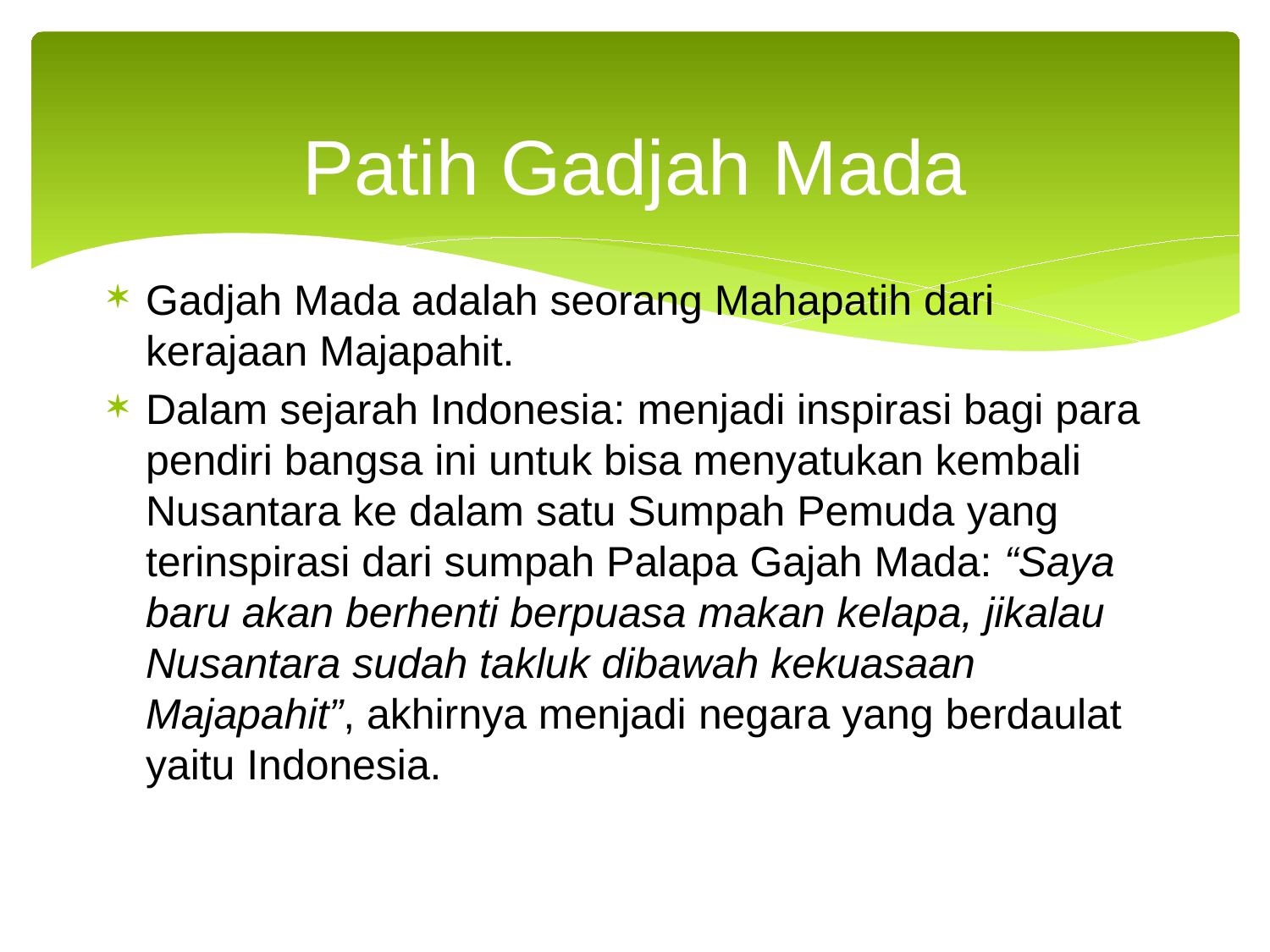

# Patih Gadjah Mada
Gadjah Mada adalah seorang Mahapatih dari kerajaan Majapahit.
Dalam sejarah Indonesia: menjadi inspirasi bagi para pendiri bangsa ini untuk bisa menyatukan kembali Nusantara ke dalam satu Sumpah Pemuda yang terinspirasi dari sumpah Palapa Gajah Mada: “Saya baru akan berhenti berpuasa makan kelapa, jikalau Nusantara sudah takluk dibawah kekuasaan Majapahit”, akhirnya menjadi negara yang berdaulat yaitu Indonesia.